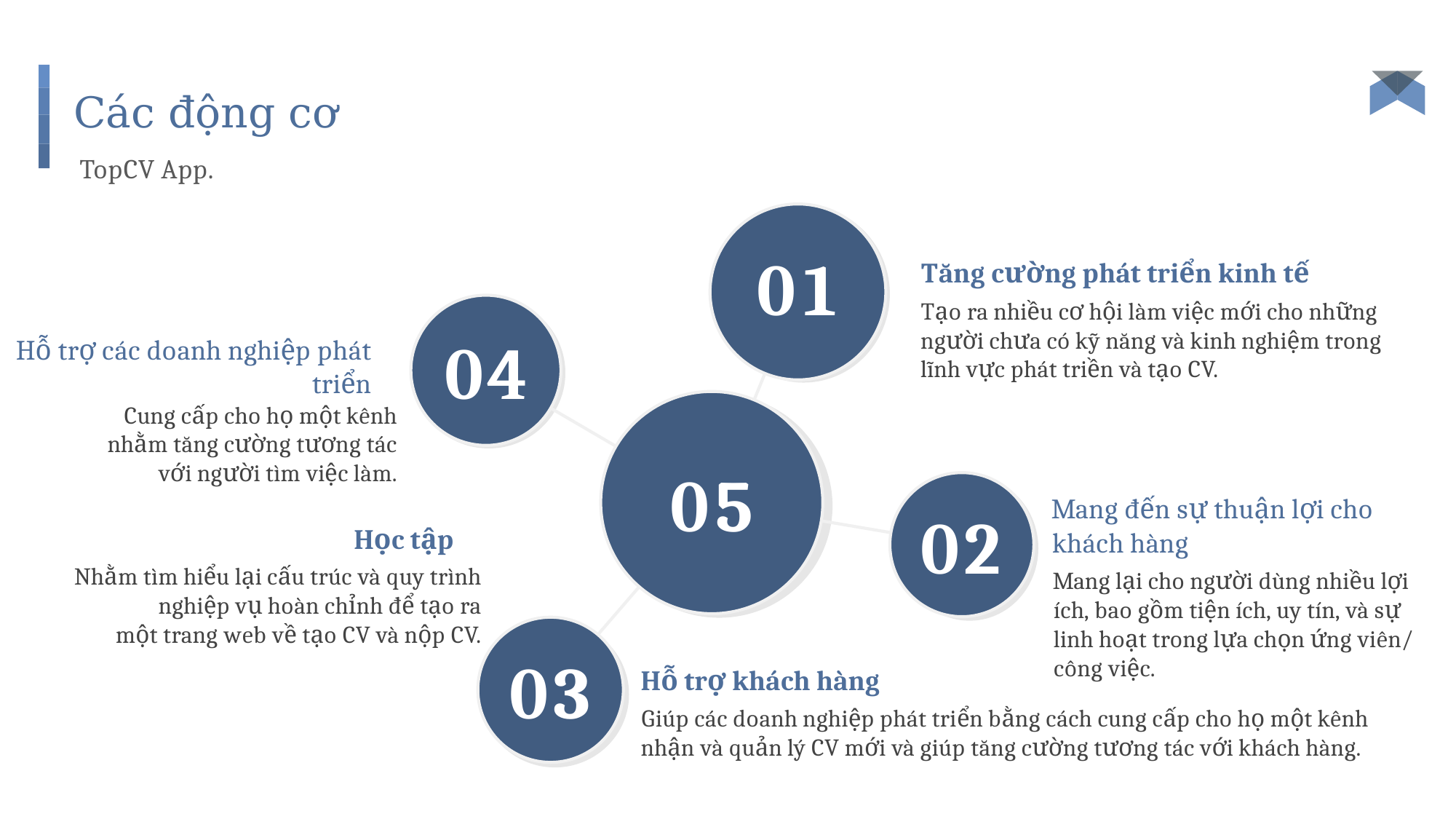

# Các động cơ
TopCV App.

Tăng cường phát triển kinh tế
Tạo ra nhiều cơ hội làm việc mới cho những người chưa có kỹ năng và kinh nghiệm trong lĩnh vực phát triền và tạo CV.
01

Hỗ trợ các doanh nghiệp phát triển
Cung cấp cho họ một kênh nhằm tăng cường tương tác với người tìm việc làm.
04

05

Mang đến sự thuận lợi cho khách hàng
Mang lại cho người dùng nhiều lợi ích, bao gồm tiện ích, uy tín, và sự linh hoạt trong lựa chọn ứng viên/ công việc.
02
Học tập
Nhằm tìm hiểu lại cấu trúc và quy trình nghiệp vụ hoàn chỉnh để tạo ra một trang web về tạo CV và nộp CV.

03
Hỗ trợ khách hàng
Giúp các doanh nghiệp phát triển bằng cách cung cấp cho họ một kênh nhận và quản lý CV mới và giúp tăng cường tương tác với khách hàng.